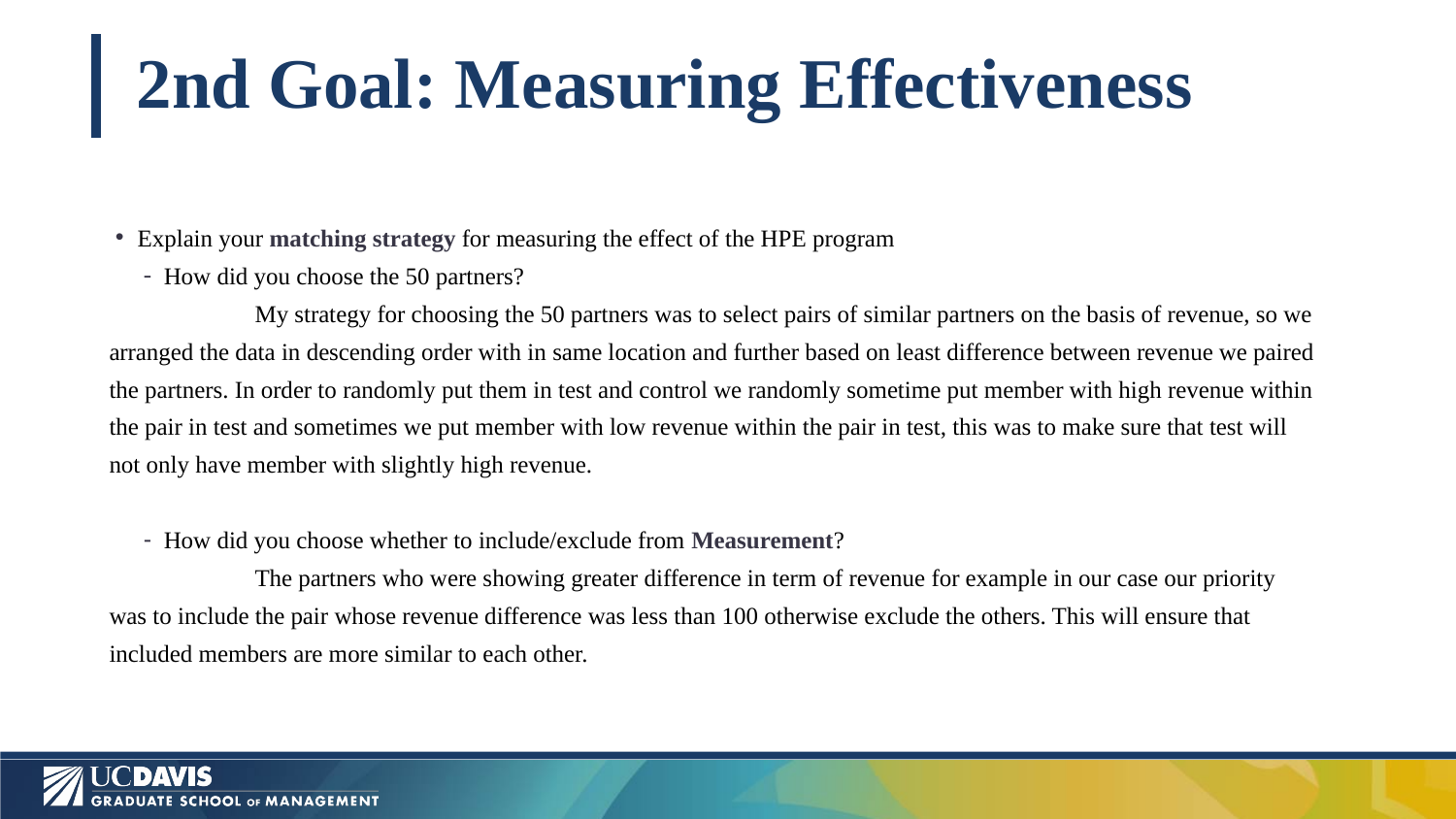

# 2nd Goal: Measuring Effectiveness
Explain your matching strategy for measuring the effect of the HPE program
How did you choose the 50 partners?
	My strategy for choosing the 50 partners was to select pairs of similar partners on the basis of revenue, so we arranged the data in descending order with in same location and further based on least difference between revenue we paired the partners. In order to randomly put them in test and control we randomly sometime put member with high revenue within the pair in test and sometimes we put member with low revenue within the pair in test, this was to make sure that test will not only have member with slightly high revenue.

How did you choose whether to include/exclude from Measurement?
	The partners who were showing greater difference in term of revenue for example in our case our priority was to include the pair whose revenue difference was less than 100 otherwise exclude the others. This will ensure that included members are more similar to each other.